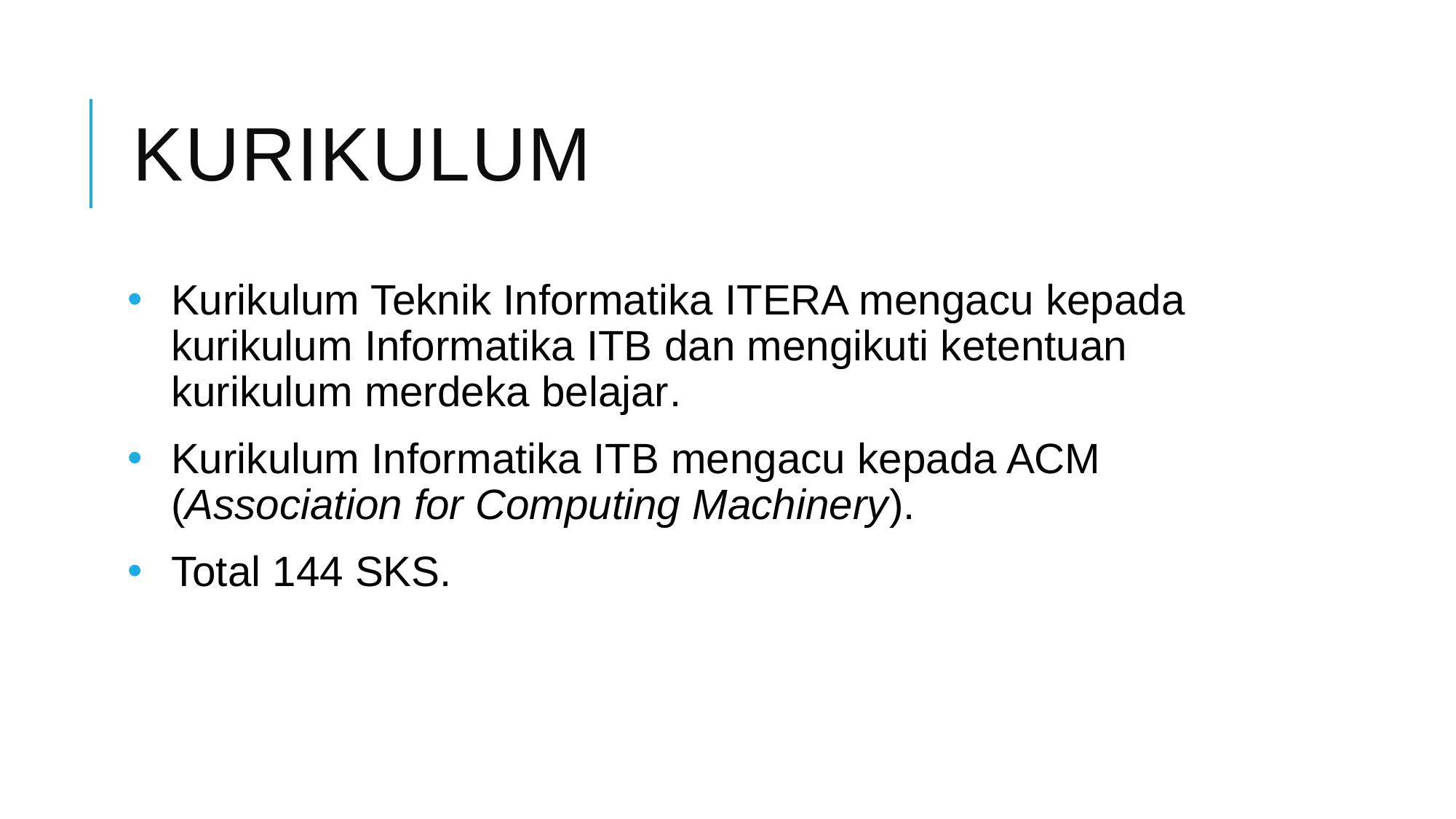

# Kurikulum
Kurikulum Teknik Informatika ITERA mengacu kepada kurikulum Informatika ITB dan mengikuti ketentuan kurikulum merdeka belajar.
Kurikulum Informatika ITB mengacu kepada ACM (Association for Computing Machinery).
Total 144 SKS.